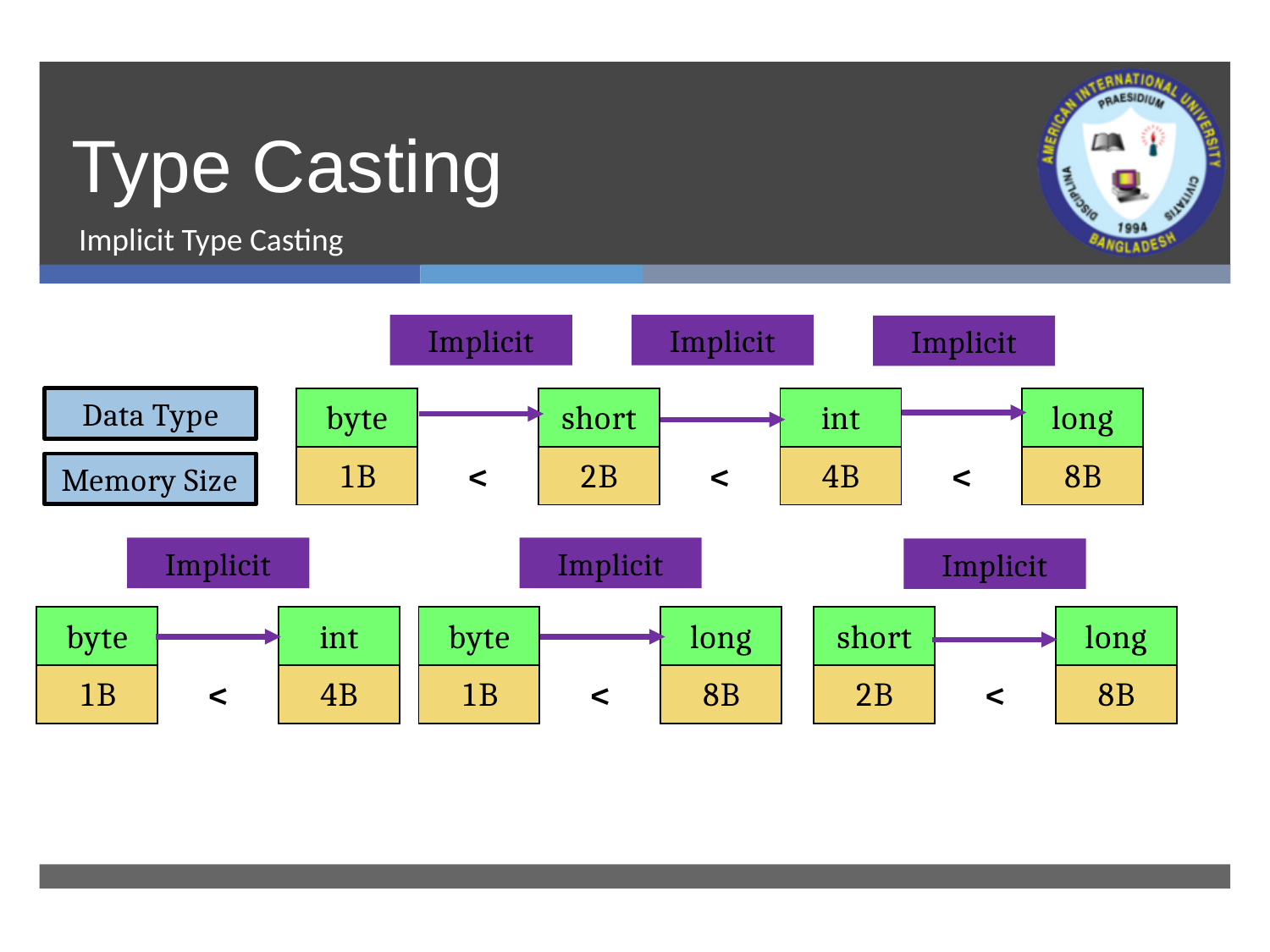

# Type Casting
Implicit Type Casting
Implicit
Implicit
Implicit
Data Type
| byte |  | short |  | int |  | long |
| --- | --- | --- | --- | --- | --- | --- |
| 1B | < | 2B | < | 4B | < | 8B |
Memory Size
Implicit
Implicit
Implicit
| byte |  | int |
| --- | --- | --- |
| 1B | < | 4B |
| byte |  | long |
| --- | --- | --- |
| 1B | < | 8B |
| short |  | long |
| --- | --- | --- |
| 2B | < | 8B |